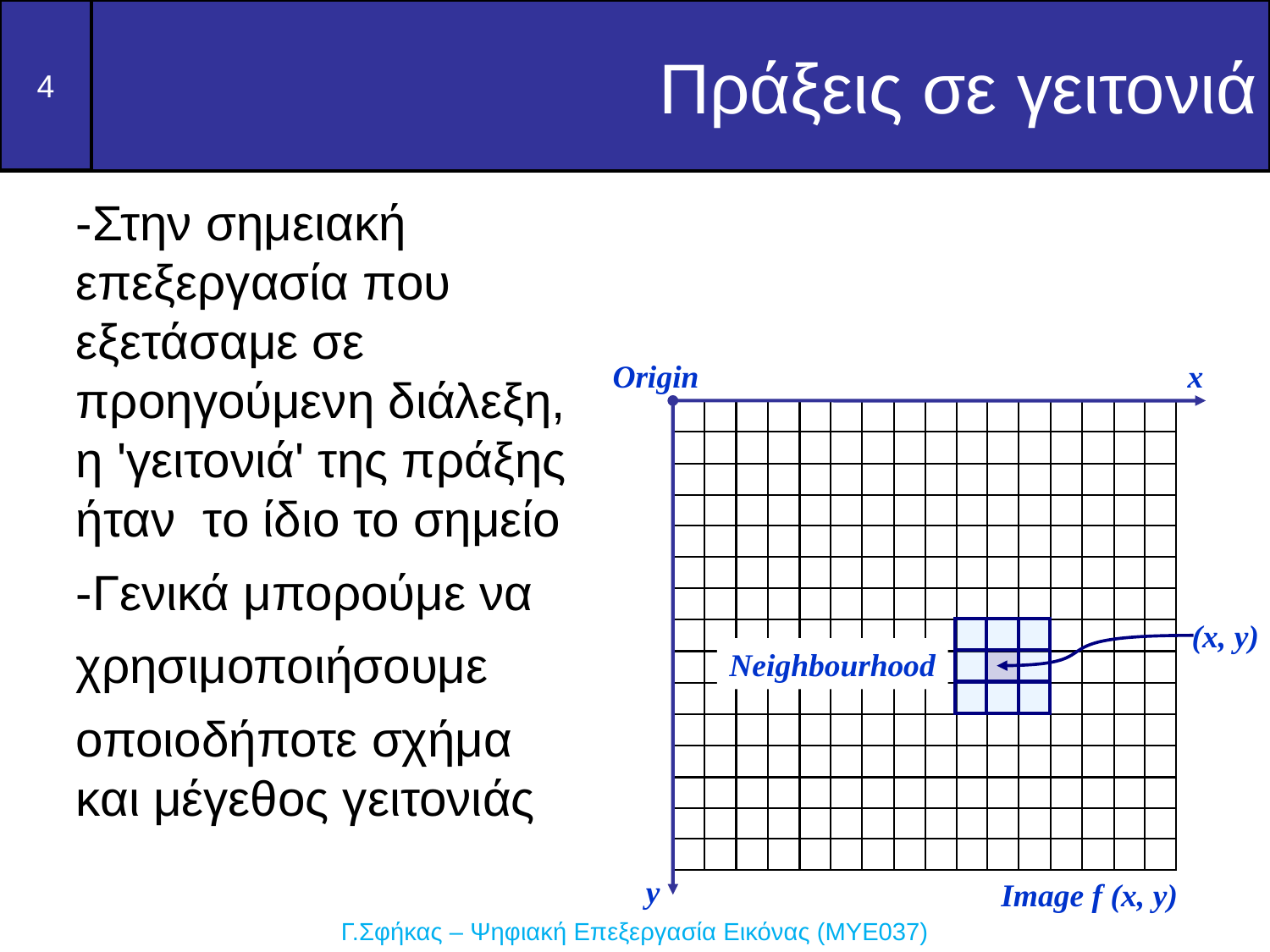

Πράξεις σε γειτονιά
-Στην σημειακή επεξεργασία που εξετάσαμε σε προηγούμενη διάλεξη, η 'γειτονιά' της πράξης ήταν  το ίδιο το σημείο
-Γενικά μπορούμε να
χρησιμοποιήσουμε
οποιοδήποτε σχήμα και μέγεθος γειτονιάς
Origin
x

(x, y)

Neighbourhood
y
Image f (x, y)